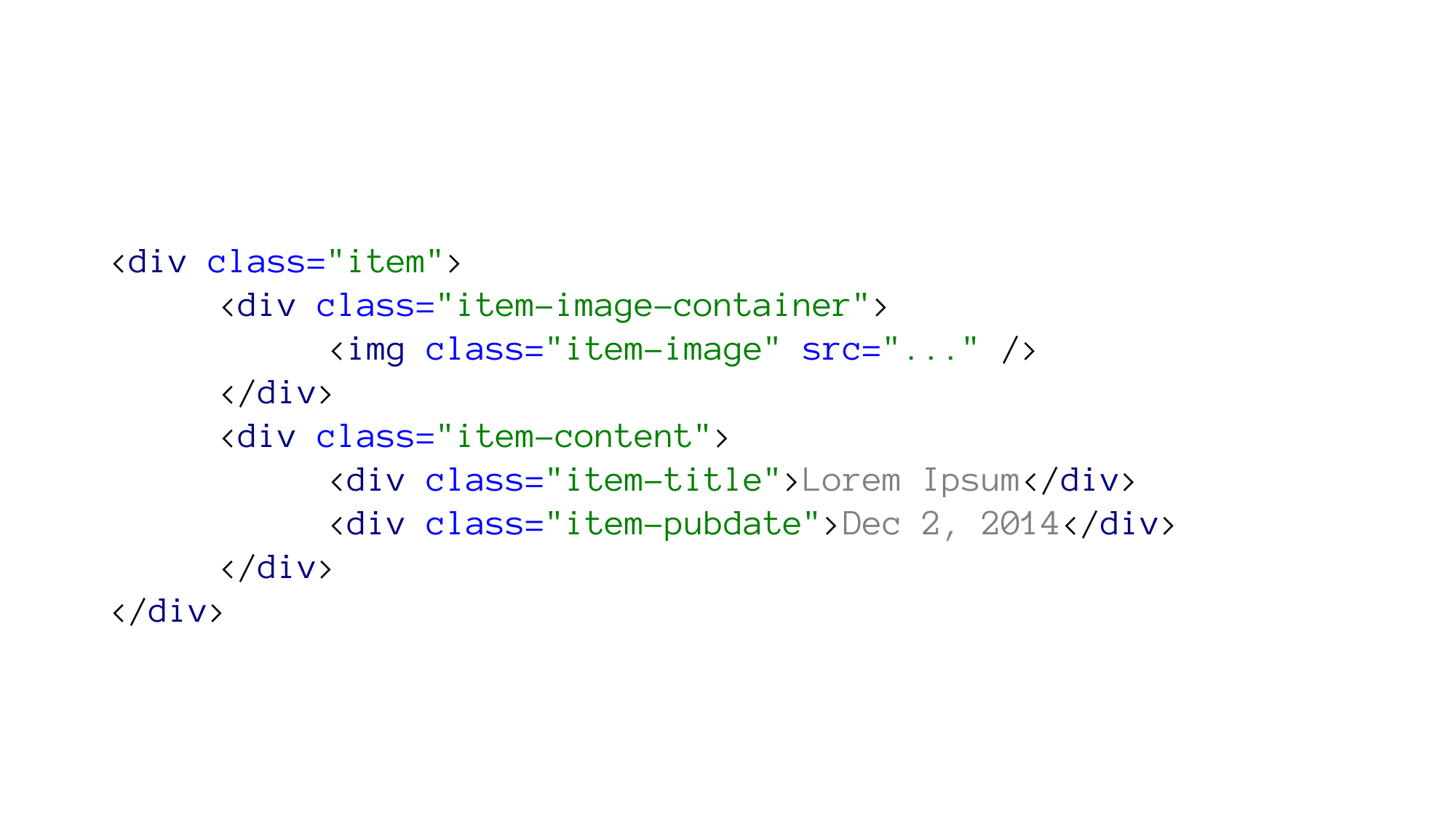

<div class="item">
	<div class="item-image-container">
		<img class="item-image" src="..." />
	</div>
	<div class="item-content">
		<div class="item-title">Lorem Ipsum</div>
		<div class="item-pubdate">Dec 2, 2014</div>
	</div>
</div>